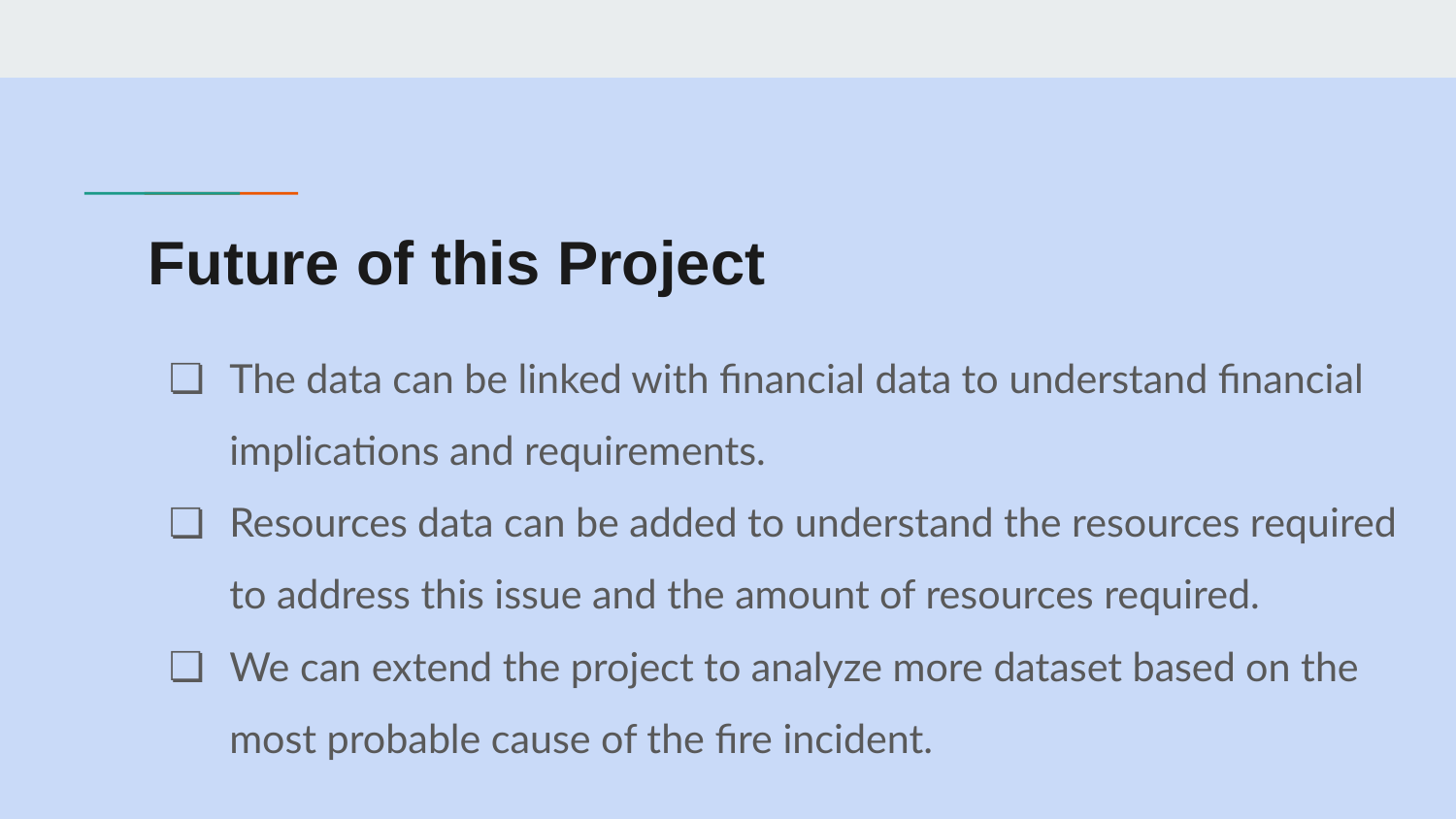

# Future of this Project
The data can be linked with financial data to understand financial implications and requirements.
Resources data can be added to understand the resources required to address this issue and the amount of resources required.
We can extend the project to analyze more dataset based on the most probable cause of the fire incident.